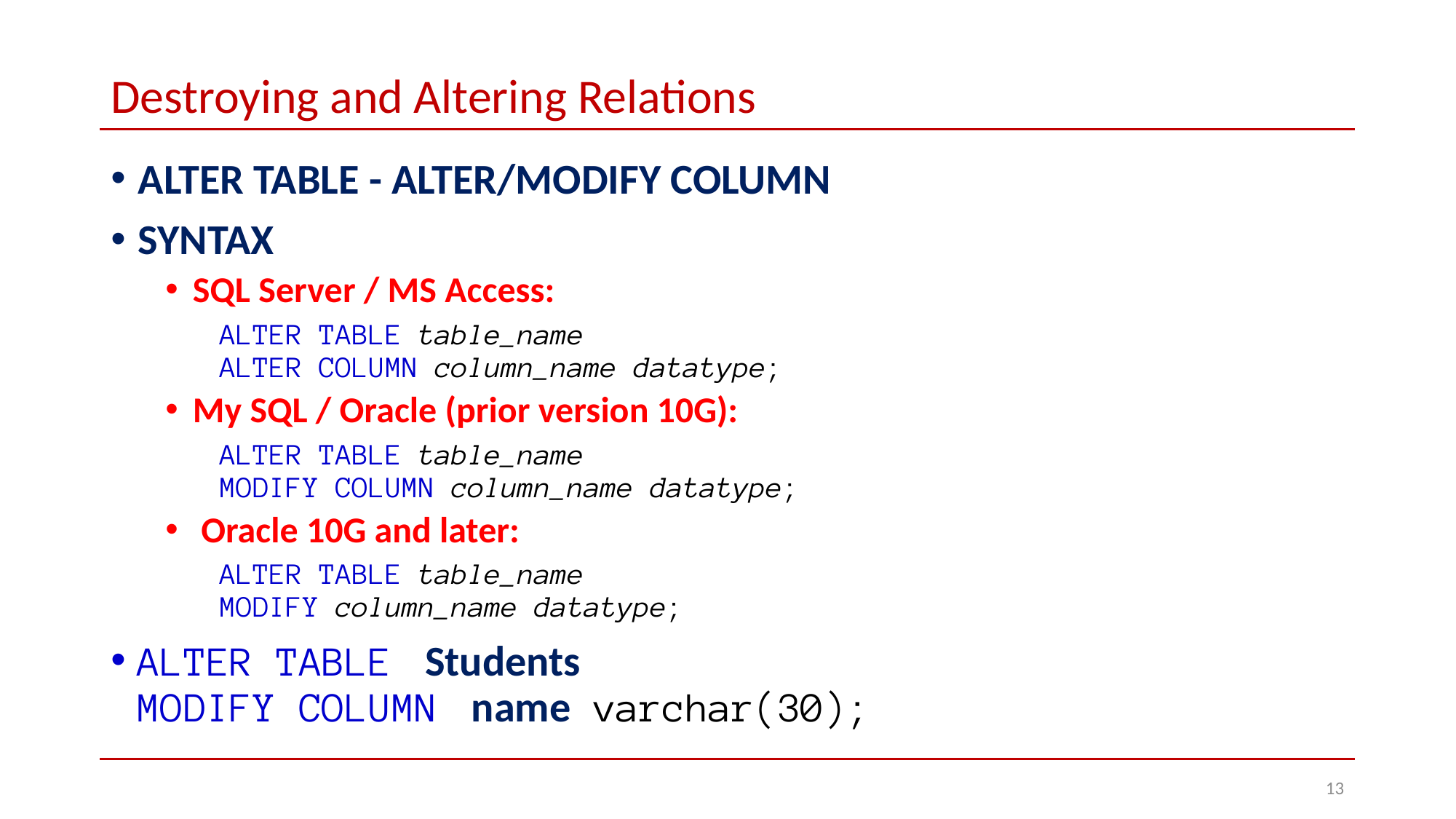

# Destroying and Altering Relations
ALTER TABLE - ALTER/MODIFY COLUMN
SYNTAX
SQL Server / MS Access:
ALTER TABLE table_name
ALTER COLUMN column_name datatype;
My SQL / Oracle (prior version 10G):
ALTER TABLE table_name
MODIFY COLUMN column_name datatype;
 Oracle 10G and later:
ALTER TABLE table_name
MODIFY column_name datatype;
ALTER TABLE  Students
MODIFY COLUMN  name varchar(30);
13